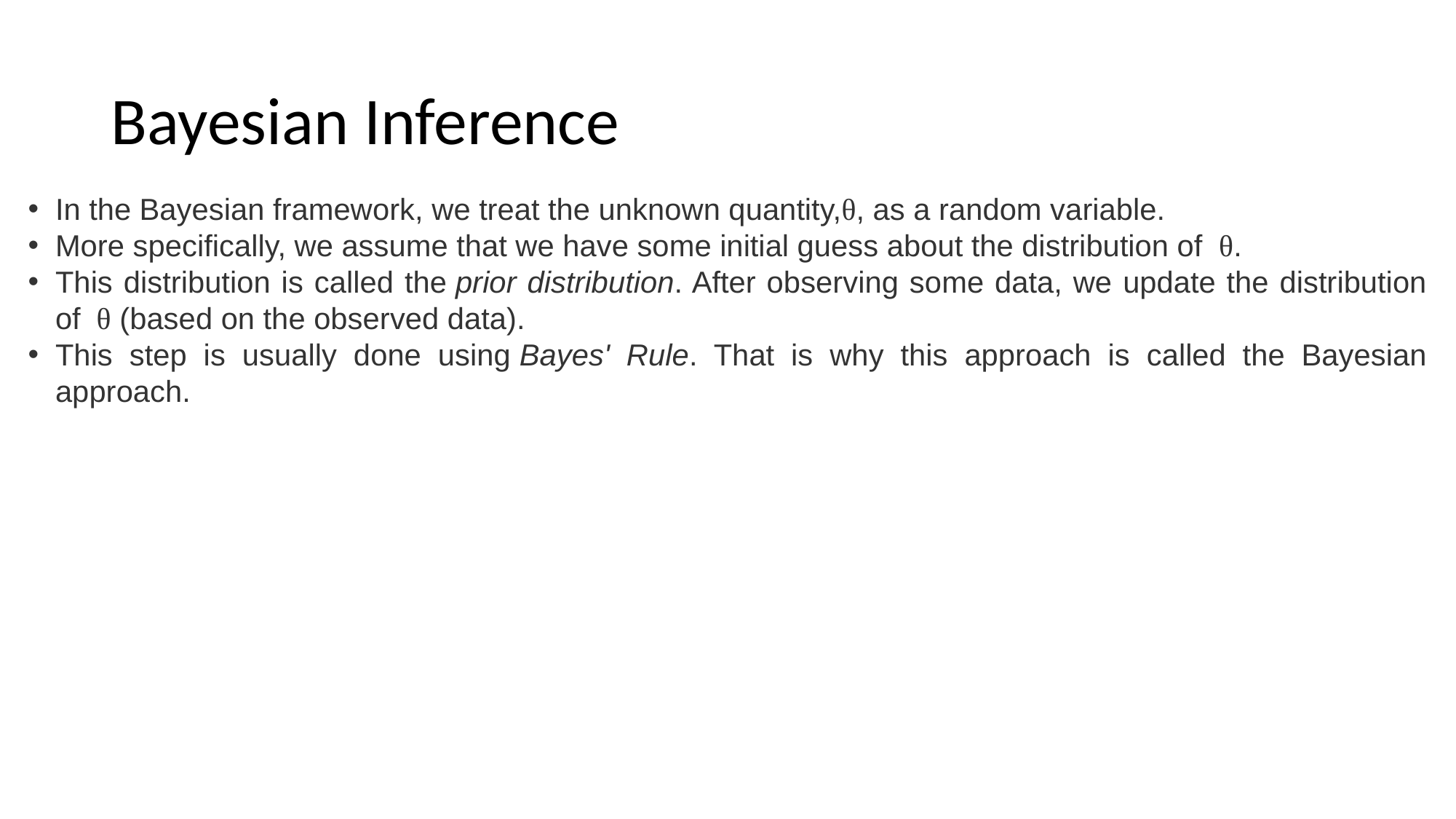

# Bayesian Inference
In the Bayesian framework, we treat the unknown quantity,θ, as a random variable.
More specifically, we assume that we have some initial guess about the distribution of  θ.
This distribution is called the prior distribution. After observing some data, we update the distribution of  θ (based on the observed data).
This step is usually done using Bayes' Rule. That is why this approach is called the Bayesian approach.